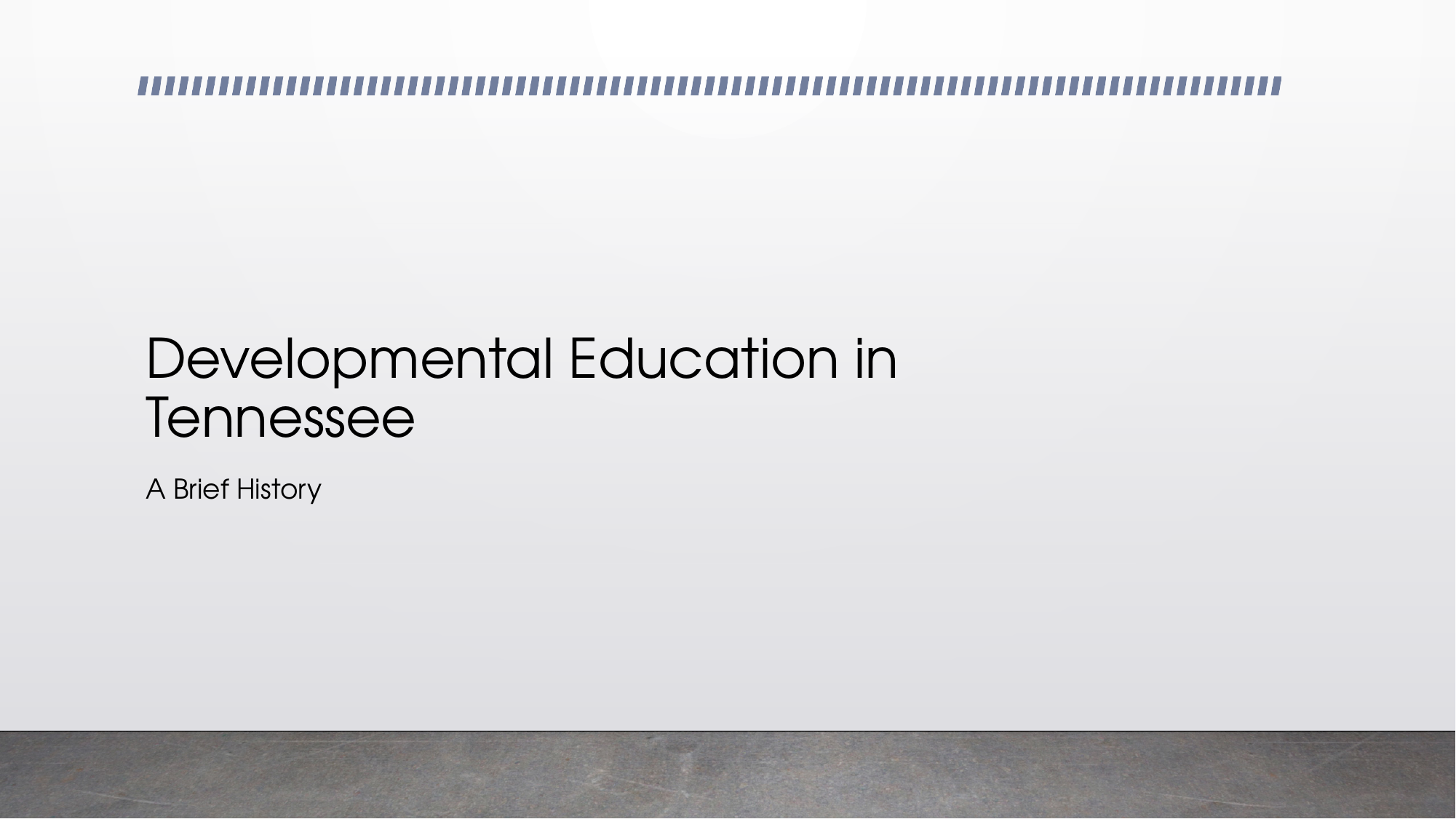

# Developmental Education in Tennessee
A Brief History